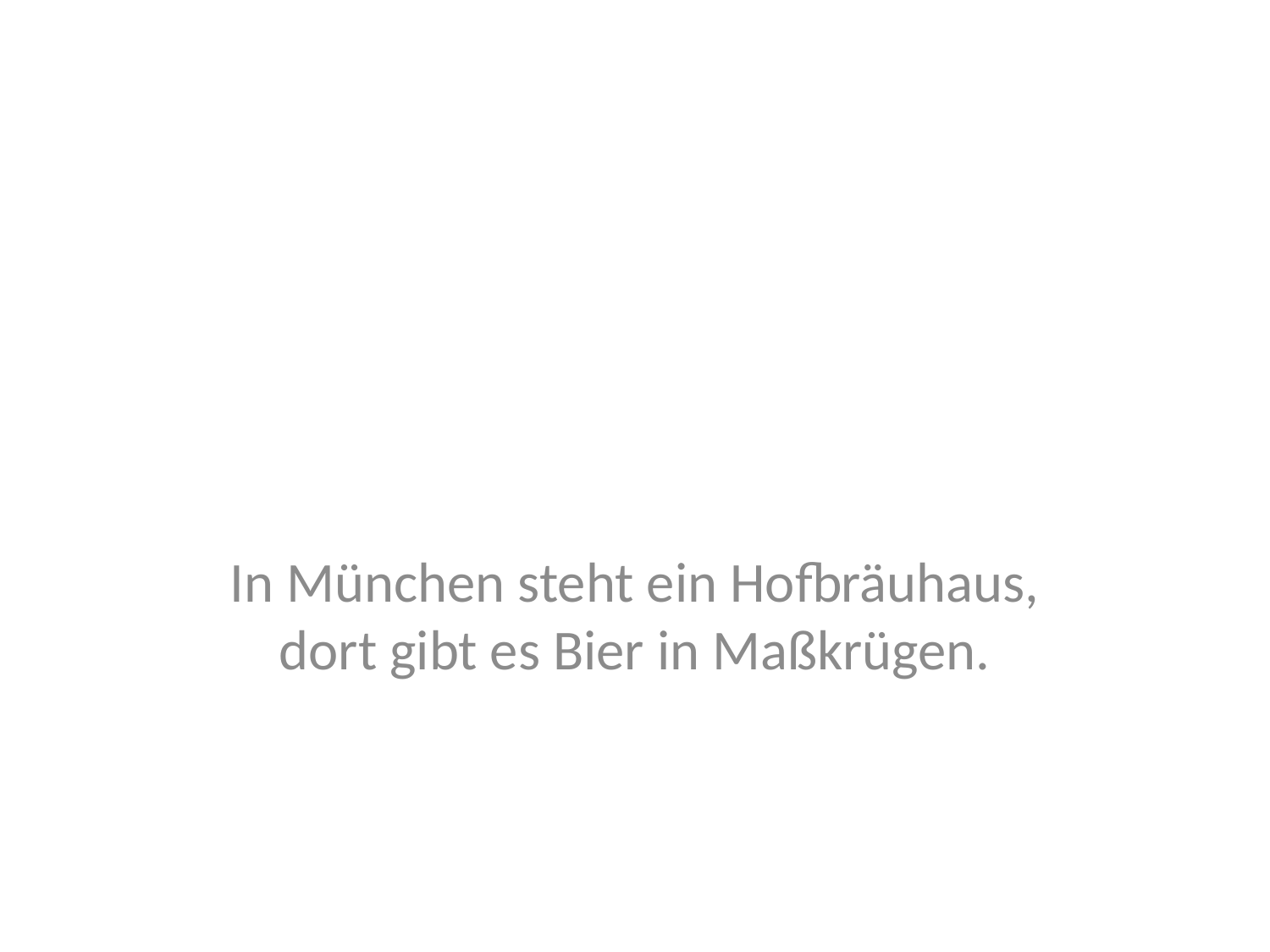

In München steht ein Hofbräuhaus, dort gibt es Bier in Maßkrügen.